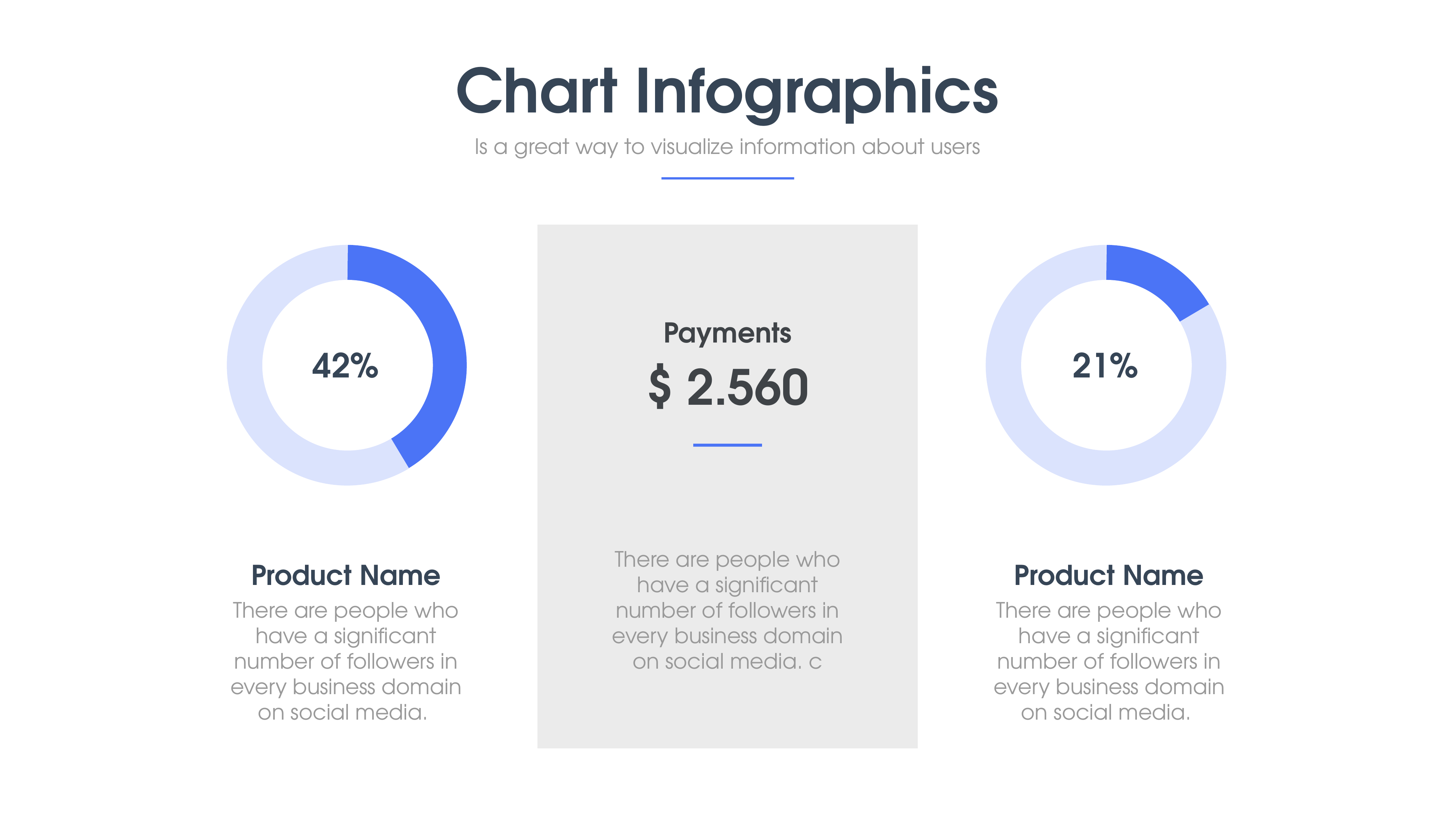

Chart Infographics
Is a great way to visualize information about users

Payments
$ 2.560

42%
21%
There are people who have a significant number of followers in every business domain on social media. c
Product Name
There are people who have a significant number of followers in every business domain on social media.
Product Name
There are people who have a significant number of followers in every business domain on social media.